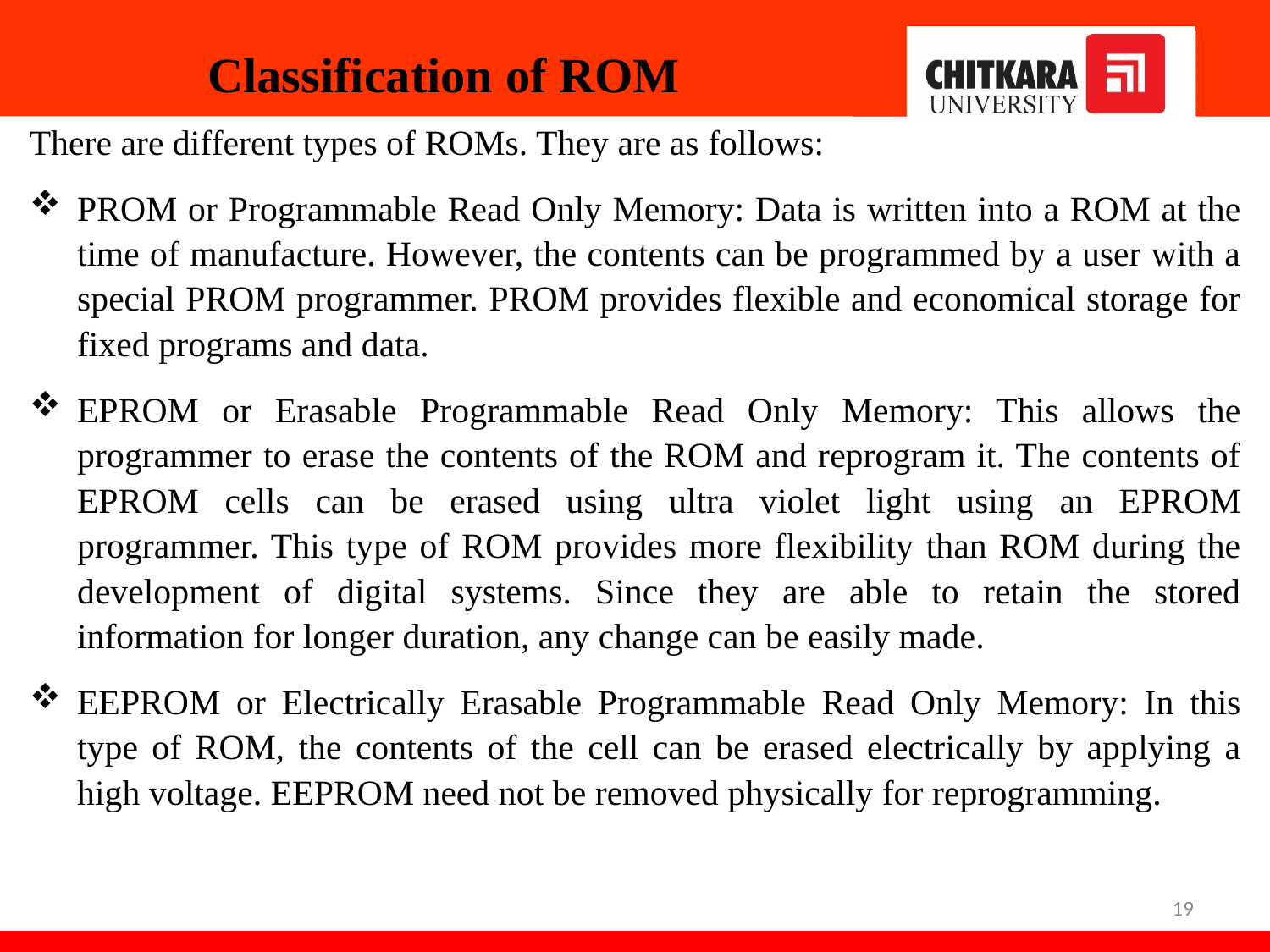

# Classification of ROM
There are different types of ROMs. They are as follows:
PROM or Programmable Read Only Memory: Data is written into a ROM at the time of manufacture. However, the contents can be programmed by a user with a special PROM programmer. PROM provides flexible and economical storage for fixed programs and data.
EPROM or Erasable Programmable Read Only Memory: This allows the programmer to erase the contents of the ROM and reprogram it. The contents of EPROM cells can be erased using ultra violet light using an EPROM programmer. This type of ROM provides more flexibility than ROM during the development of digital systems. Since they are able to retain the stored information for longer duration, any change can be easily made.
EEPROM or Electrically Erasable Programmable Read Only Memory: In this type of ROM, the contents of the cell can be erased electrically by applying a high voltage. EEPROM need not be removed physically for reprogramming.
19